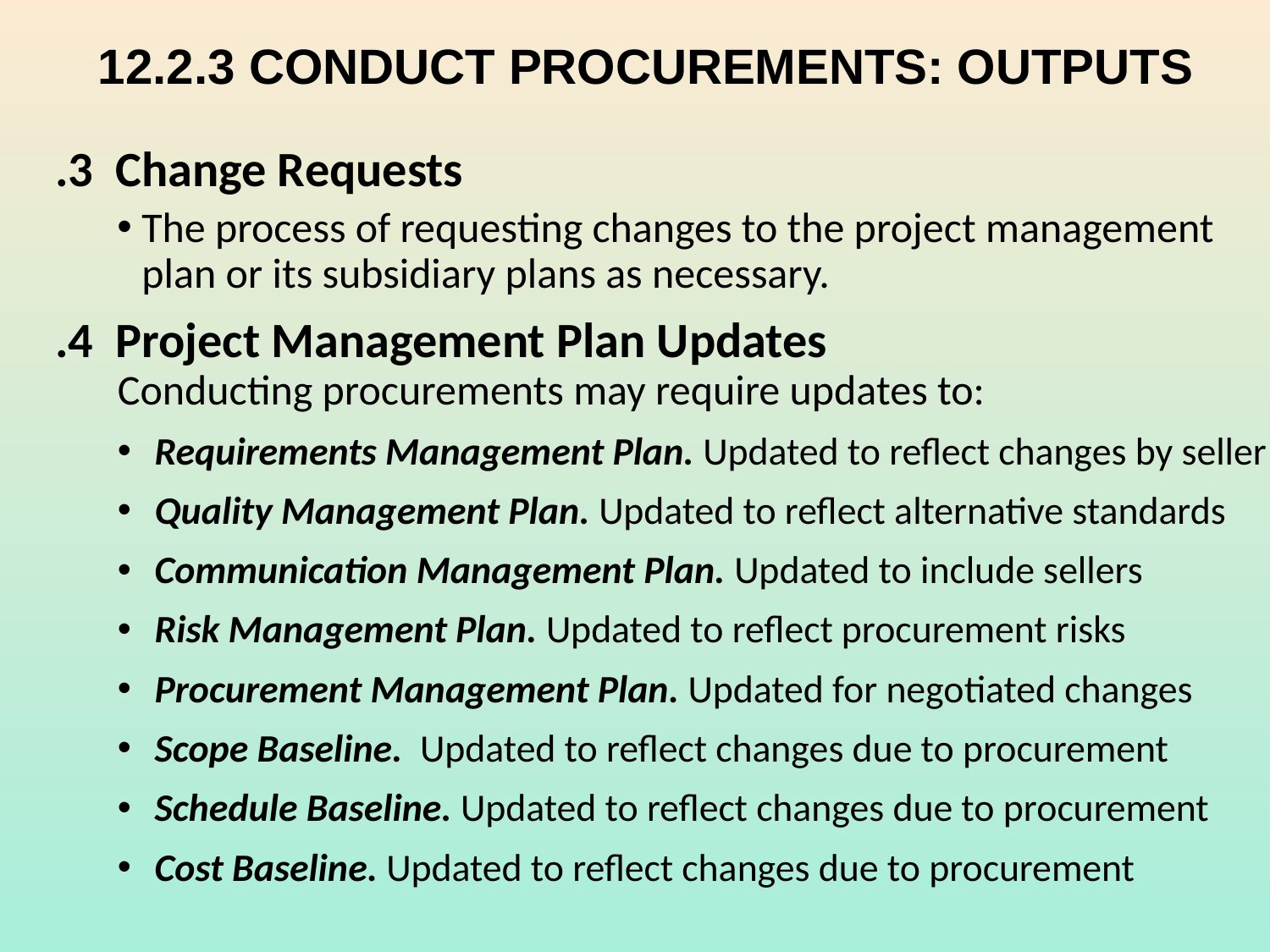

# 12.2.3 CONDUCT PROCUREMENTS: OUTPUTS
.3  Change Requests
The process of requesting changes to the project management plan or its subsidiary plans as necessary.
.4  Project Management Plan Updates                        Conducting procurements may require updates to:
Requirements Management Plan. Updated to reflect changes by seller
Quality Management Plan. Updated to reflect alternative standards
Communication Management Plan. Updated to include sellers
Risk Management Plan. Updated to reflect procurement risks
Procurement Management Plan. Updated for negotiated changes
Scope Baseline.  Updated to reflect changes due to procurement
Schedule Baseline. Updated to reflect changes due to procurement
Cost Baseline. Updated to reflect changes due to procurement